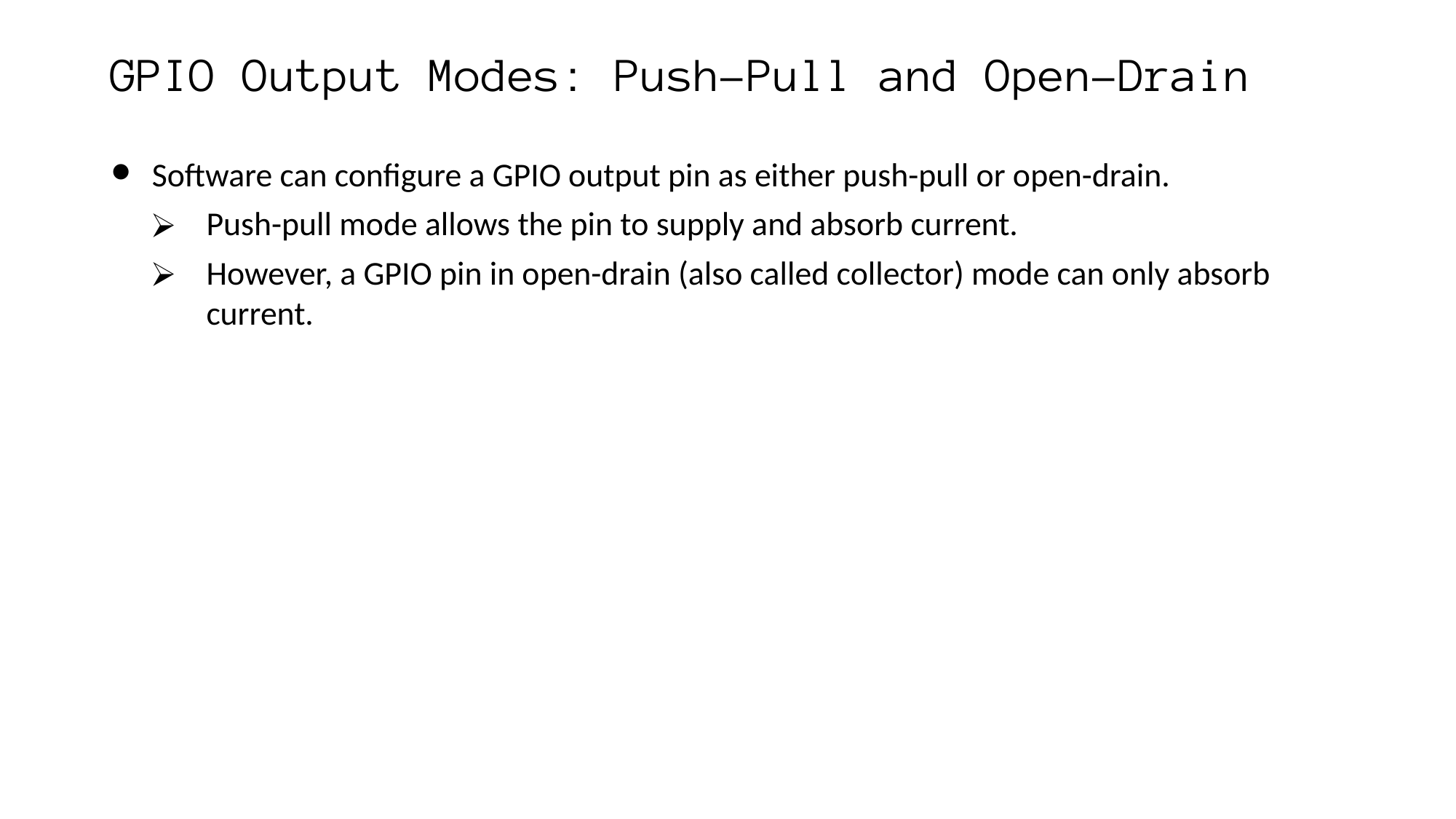

# GPIO Output Modes: Push-Pull and Open-Drain

Software can configure a GPIO output pin as either push-pull or open-drain.
Push-pull mode allows the pin to supply and absorb current.
However, a GPIO pin in open-drain (also called collector) mode can only absorb current.